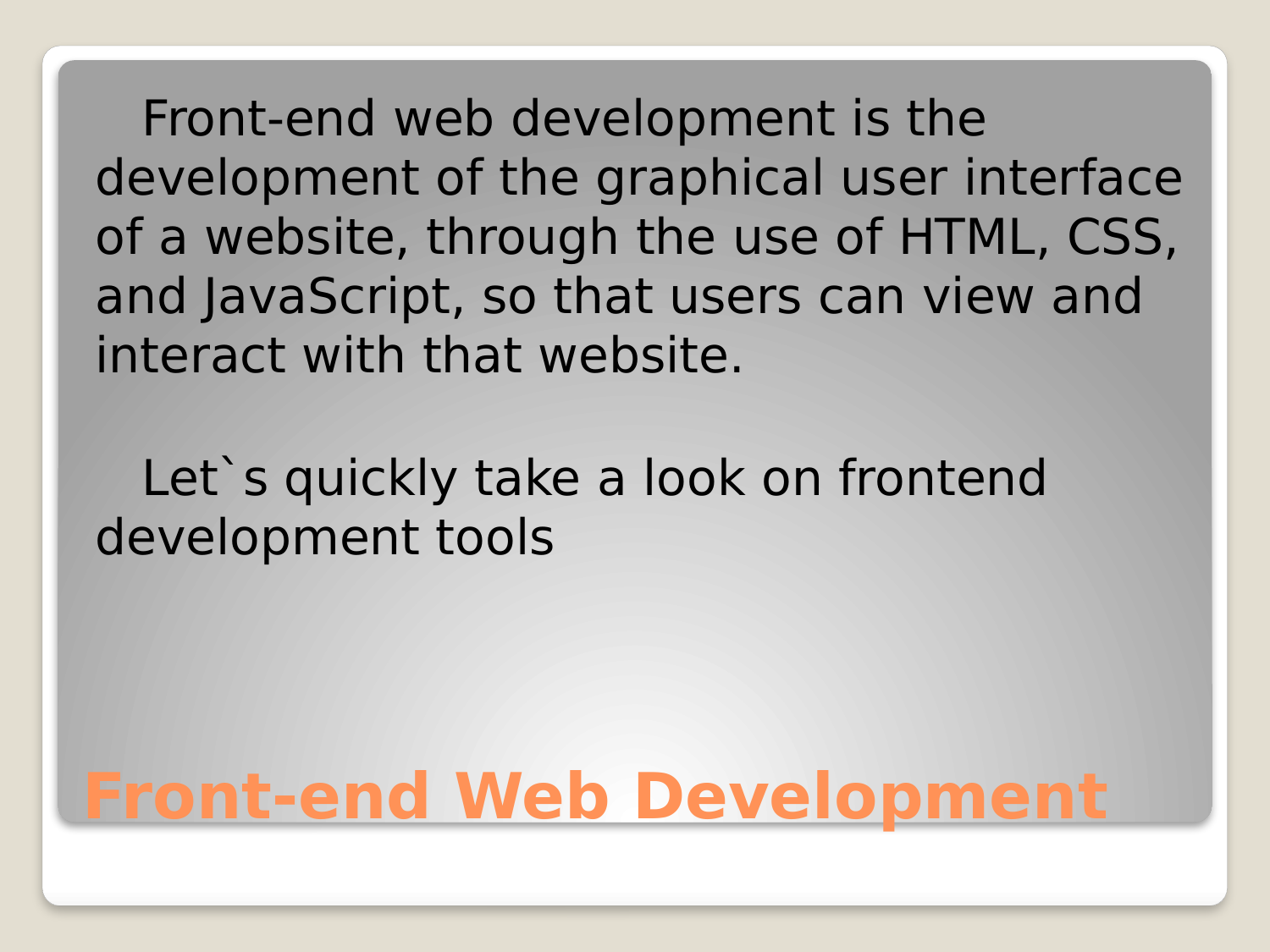

Front-end web development is the development of the graphical user interface of a website, through the use of HTML, CSS, and JavaScript, so that users can view and interact with that website.
   Let`s quickly take a look on frontend development tools
# Front-end Web Development